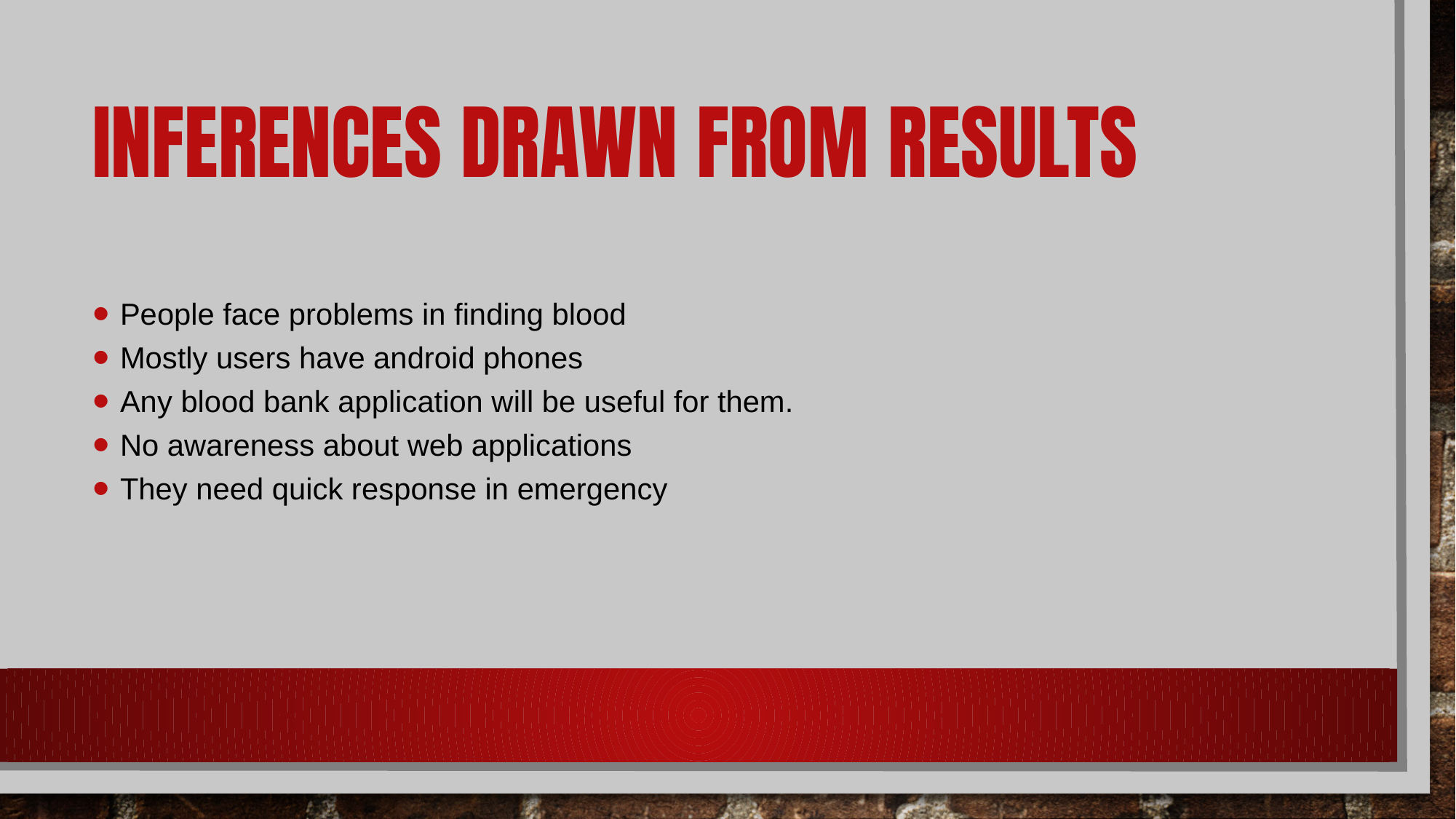

# Inferences drawn from results

People face problems in finding blood
Mostly users have android phones
Any blood bank application will be useful for them.
No awareness about web applications
They need quick response in emergency